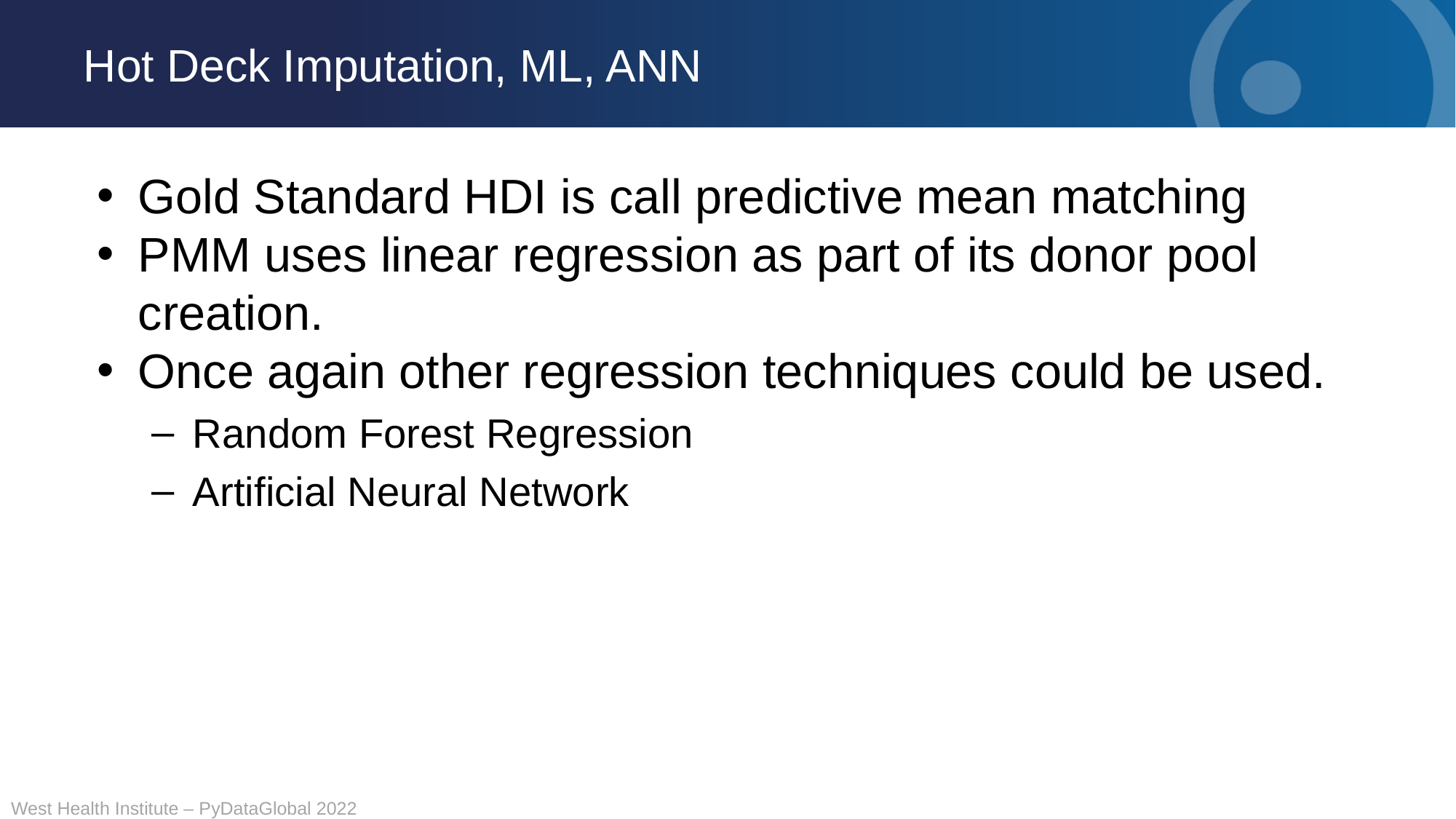

# Hot Deck Imputation, ML, ANN
Gold Standard HDI is call predictive mean matching
PMM uses linear regression as part of its donor pool creation.
Once again other regression techniques could be used.
Random Forest Regression
Artificial Neural Network